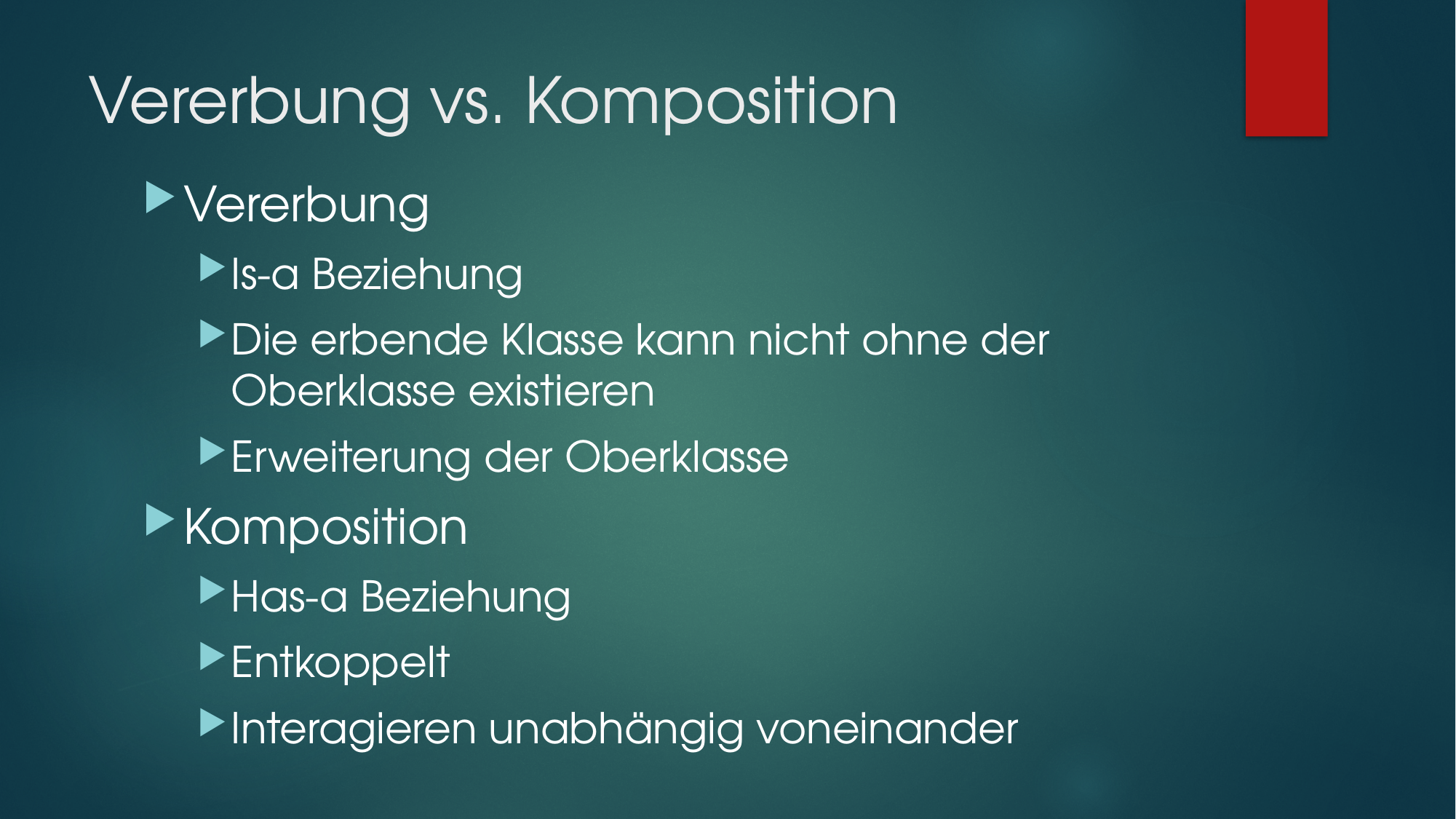

# Vererbung vs. Komposition
Vererbung
Is-a Beziehung
Die erbende Klasse kann nicht ohne der Oberklasse existieren
Erweiterung der Oberklasse
Komposition
Has-a Beziehung
Entkoppelt
Interagieren unabhängig voneinander